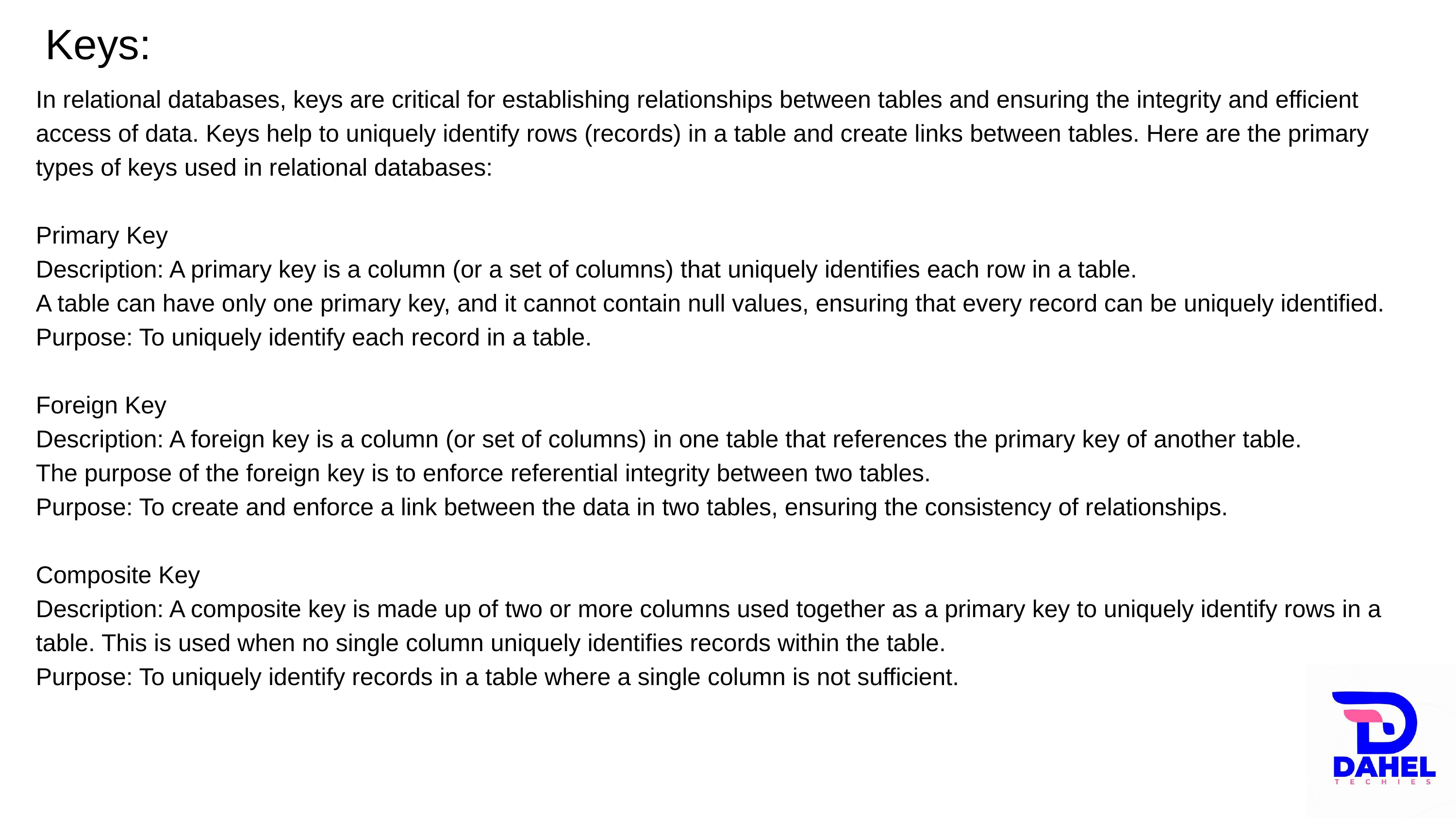

Keys:
In relational databases, keys are critical for establishing relationships between tables and ensuring the integrity and efficient access of data. Keys help to uniquely identify rows (records) in a table and create links between tables. Here are the primary types of keys used in relational databases:

Primary Key
Description: A primary key is a column (or a set of columns) that uniquely identifies each row in a table.
A table can have only one primary key, and it cannot contain null values, ensuring that every record can be uniquely identified.
Purpose: To uniquely identify each record in a table.

Foreign Key
Description: A foreign key is a column (or set of columns) in one table that references the primary key of another table.
The purpose of the foreign key is to enforce referential integrity between two tables.
Purpose: To create and enforce a link between the data in two tables, ensuring the consistency of relationships.

Composite Key
Description: A composite key is made up of two or more columns used together as a primary key to uniquely identify rows in a table. This is used when no single column uniquely identifies records within the table.
Purpose: To uniquely identify records in a table where a single column is not sufficient.